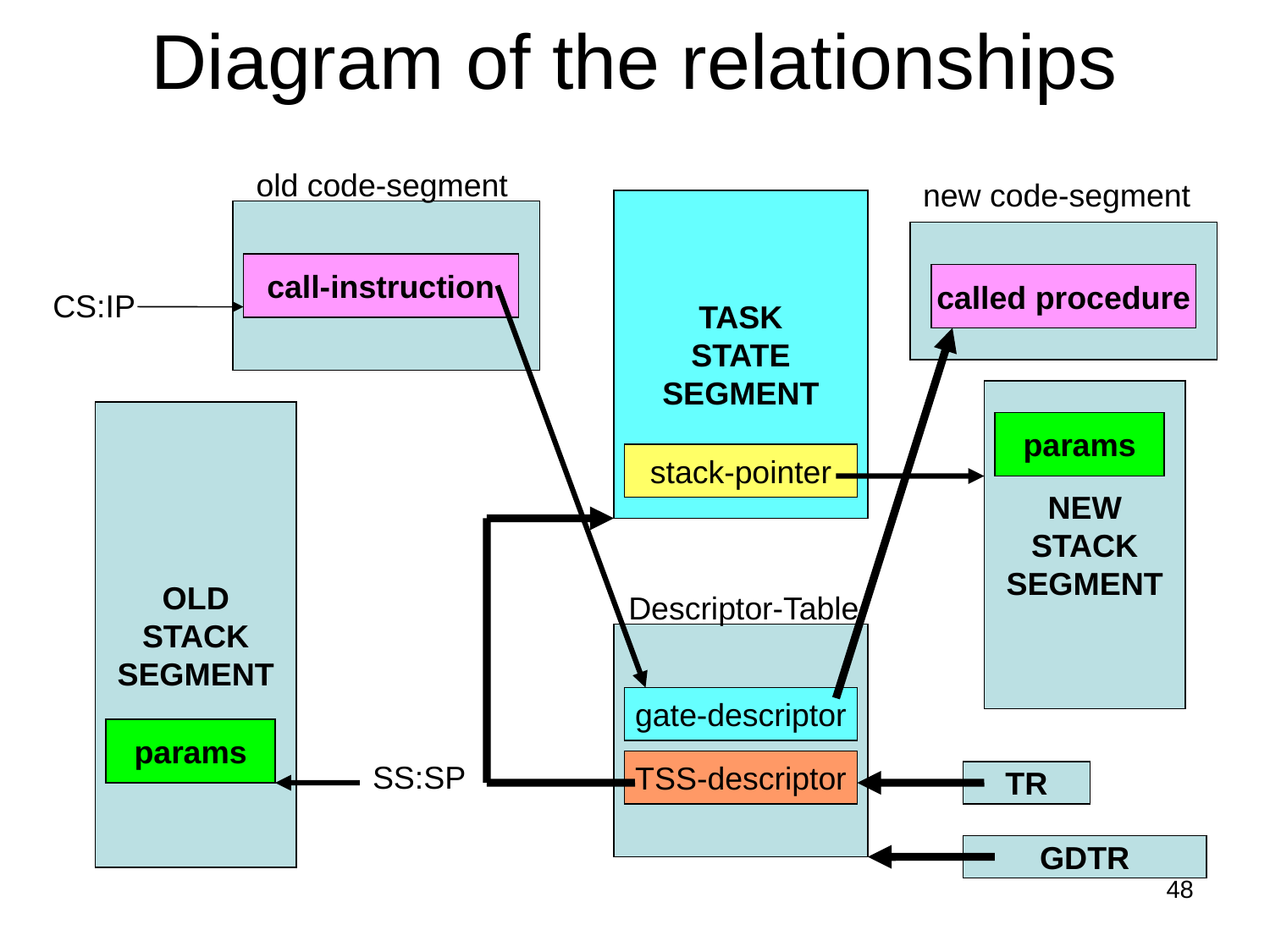

# Diagram of the relationships
old code-segment
new code-segment
TASK
STATE
SEGMENT

call-instruction
called procedure
CS:IP

NEW
STACK
SEGMENT
OLD
STACK
SEGMENT
params
stack-pointer

Descriptor-Table

gate-descriptor
params
SS:SP
TSS-descriptor
TR

GDTR

48